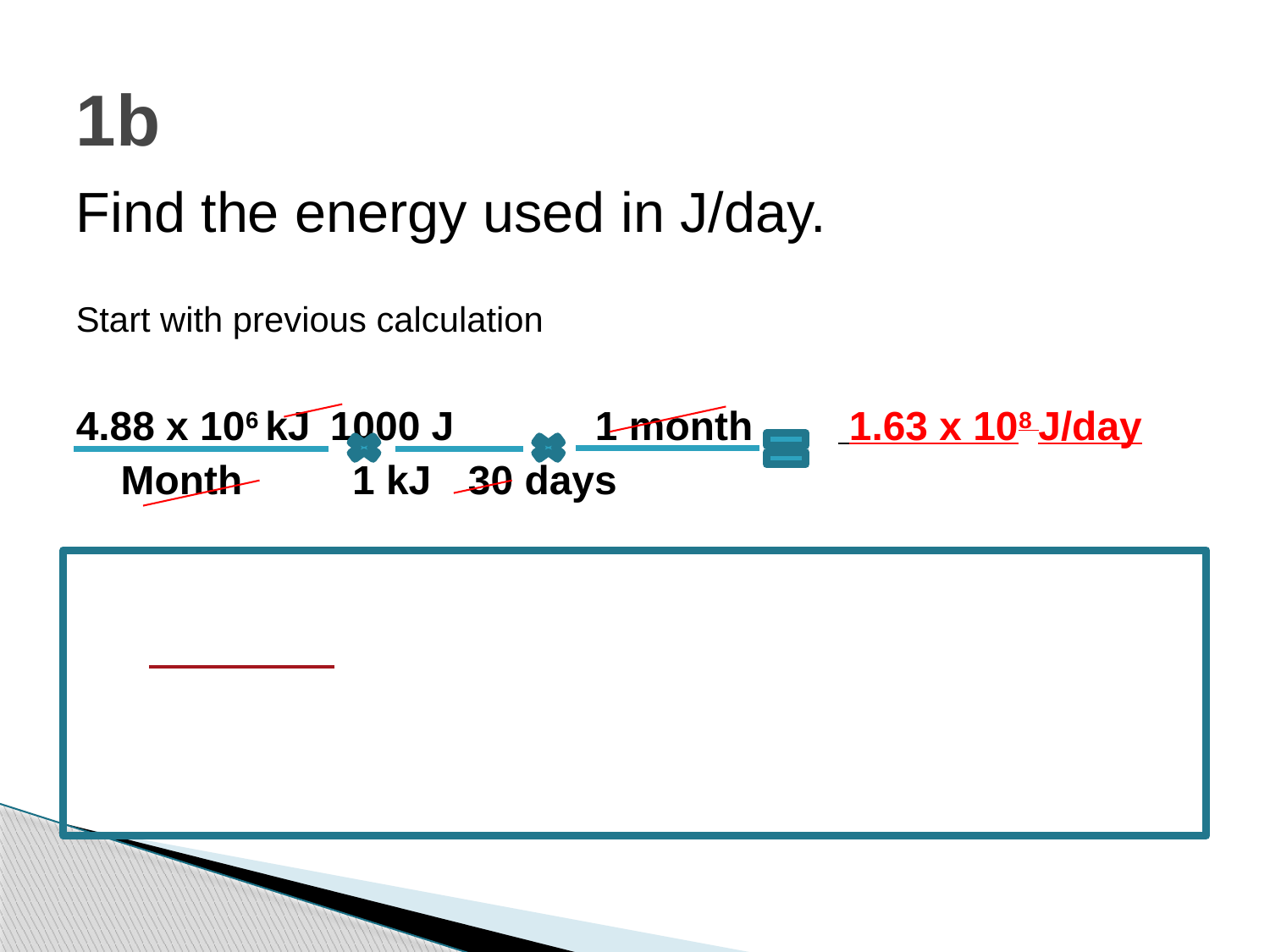

# 1b
Find the energy used in J/day.

Start with previous calculation

4.88 x 106 kJ	1000 J 	 1 month	 1.63 x 108 J/day
    Month	  1 kJ	 30 days